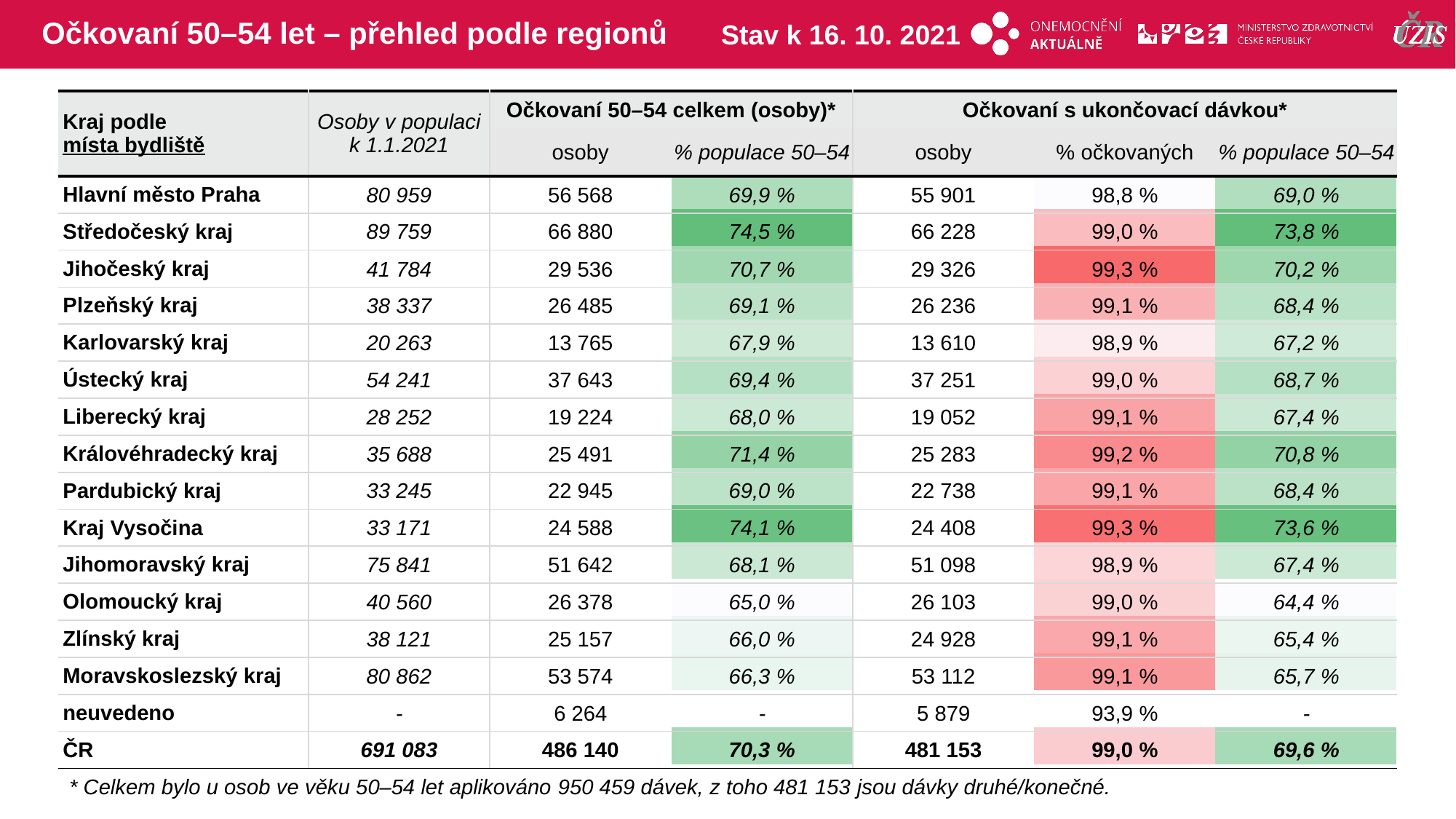

# Očkovaní 50–54 let – přehled podle regionů
Stav k 16. 10. 2021
| Kraj podle místa bydliště | Osoby v populaci k 1.1.2021 | Očkovaní 50–54 celkem (osoby)\* |  | Očkovaní s ukončovací dávkou\* |  |  |
| --- | --- | --- | --- | --- | --- | --- |
|  |  | osoby | % populace 50–54 | osoby | % očkovaných | % populace 50–54 |
| Hlavní město Praha | 80 959 | 56 568 | 69,9 % | 55 901 | 98,8 % | 69,0 % |
| Středočeský kraj | 89 759 | 66 880 | 74,5 % | 66 228 | 99,0 % | 73,8 % |
| Jihočeský kraj | 41 784 | 29 536 | 70,7 % | 29 326 | 99,3 % | 70,2 % |
| Plzeňský kraj | 38 337 | 26 485 | 69,1 % | 26 236 | 99,1 % | 68,4 % |
| Karlovarský kraj | 20 263 | 13 765 | 67,9 % | 13 610 | 98,9 % | 67,2 % |
| Ústecký kraj | 54 241 | 37 643 | 69,4 % | 37 251 | 99,0 % | 68,7 % |
| Liberecký kraj | 28 252 | 19 224 | 68,0 % | 19 052 | 99,1 % | 67,4 % |
| Královéhradecký kraj | 35 688 | 25 491 | 71,4 % | 25 283 | 99,2 % | 70,8 % |
| Pardubický kraj | 33 245 | 22 945 | 69,0 % | 22 738 | 99,1 % | 68,4 % |
| Kraj Vysočina | 33 171 | 24 588 | 74,1 % | 24 408 | 99,3 % | 73,6 % |
| Jihomoravský kraj | 75 841 | 51 642 | 68,1 % | 51 098 | 98,9 % | 67,4 % |
| Olomoucký kraj | 40 560 | 26 378 | 65,0 % | 26 103 | 99,0 % | 64,4 % |
| Zlínský kraj | 38 121 | 25 157 | 66,0 % | 24 928 | 99,1 % | 65,4 % |
| Moravskoslezský kraj | 80 862 | 53 574 | 66,3 % | 53 112 | 99,1 % | 65,7 % |
| neuvedeno | - | 6 264 | - | 5 879 | 93,9 % | - |
| ČR | 691 083 | 486 140 | 70,3 % | 481 153 | 99,0 % | 69,6 % |
|  |  |  |  |  |  |
| --- | --- | --- | --- | --- | --- |
|  |  |  |  |  |  |
|  |  |  |  |  |  |
|  |  |  |  |  |  |
|  |  |  |  |  |  |
|  |  |  |  |  |  |
|  |  |  |  |  |  |
|  |  |  |  |  |  |
|  |  |  |  |  |  |
|  |  |  |  |  |  |
|  |  |  |  |  |  |
|  |  |  |  |  |  |
|  |  |  |  |  |  |
|  |  |  |  |  |  |
|  |  |  |  |  |  |
|  |  |  |  |  |  |
* Celkem bylo u osob ve věku 50–54 let aplikováno 950 459 dávek, z toho 481 153 jsou dávky druhé/konečné.